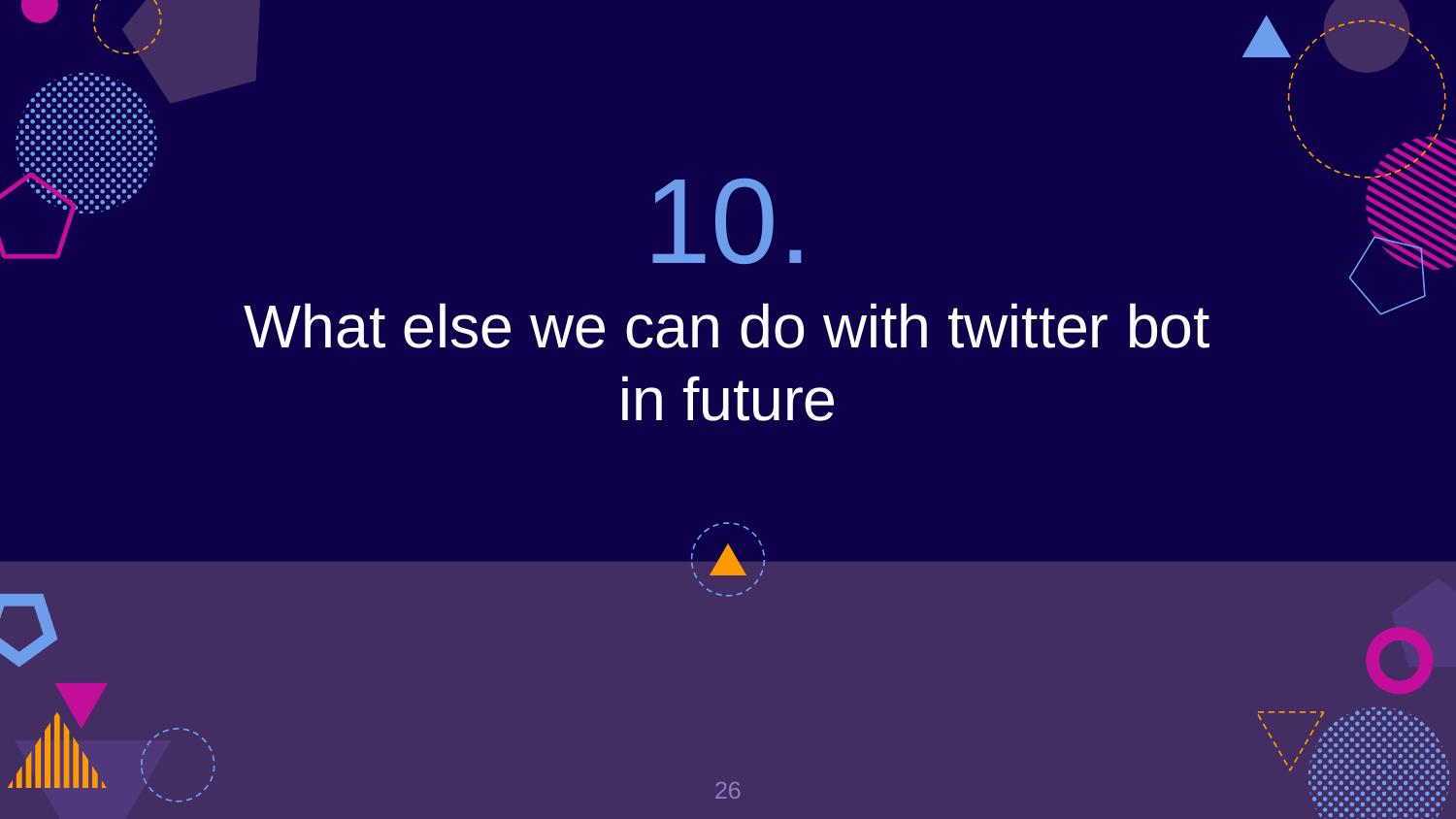

# 10.
What else we can do with twitter bot in future
26